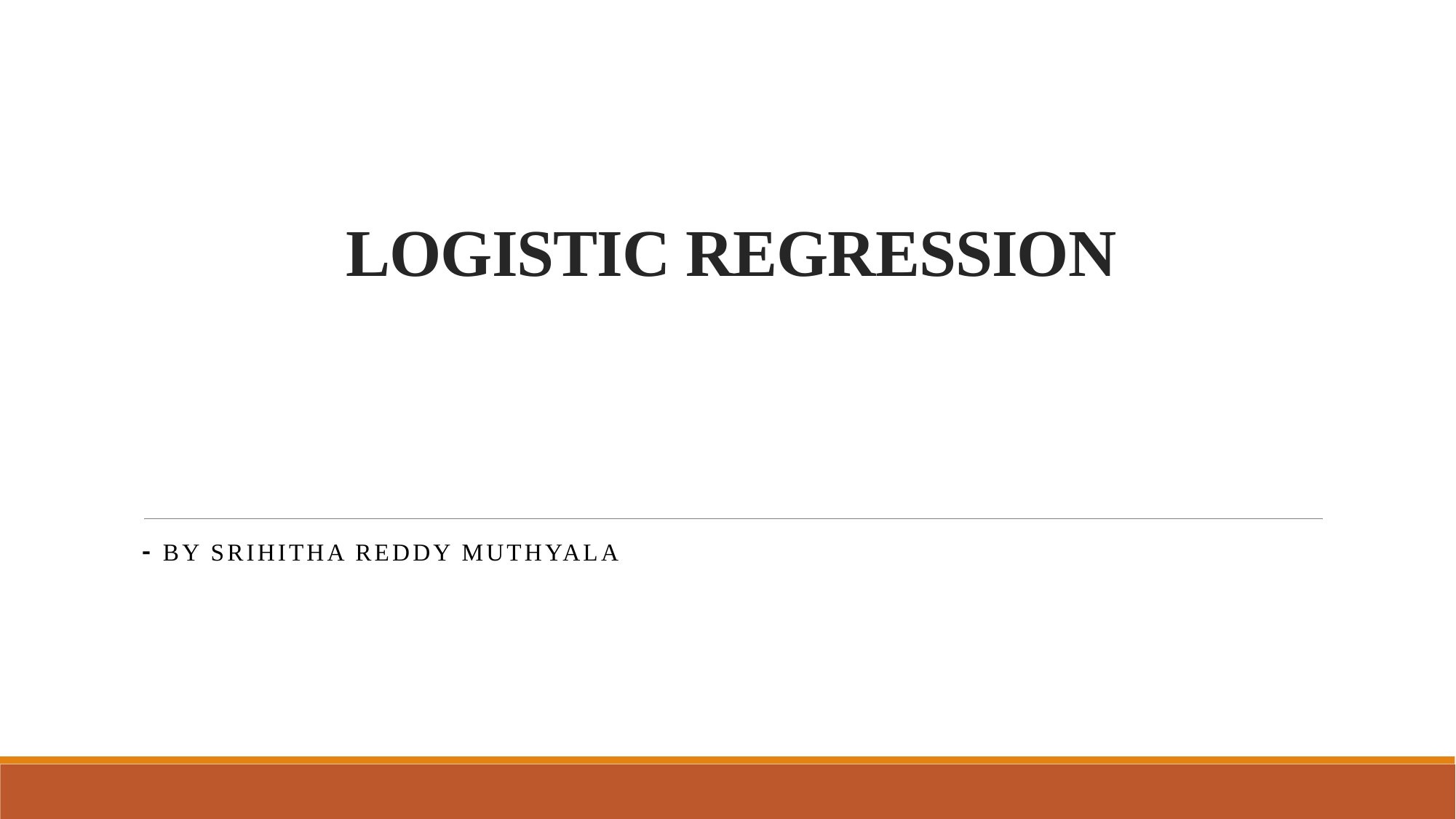

# LOGISTIC REGRESSION
- By srihitha reddy muthyala